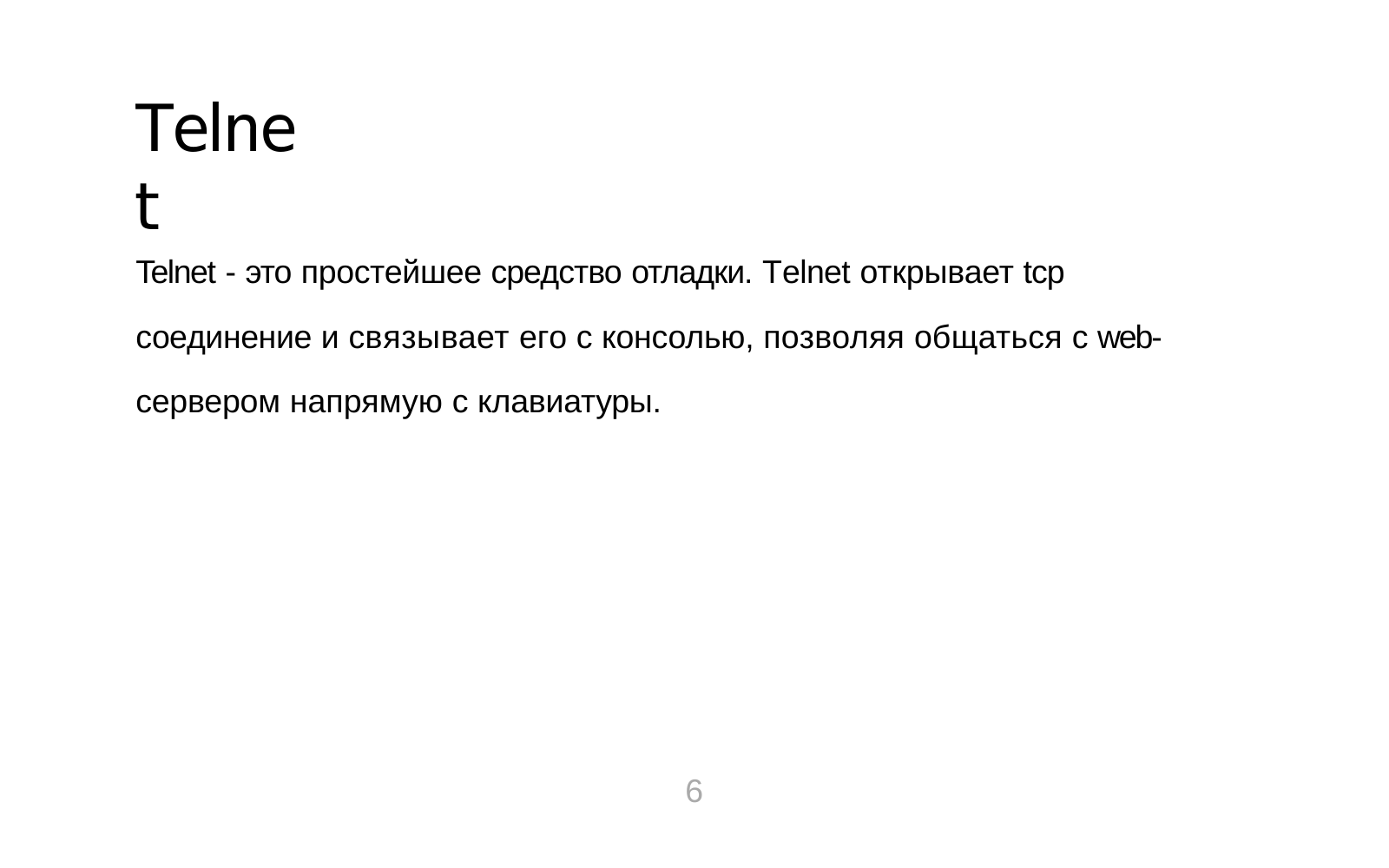

# Telnet
Telnet - это простейшее средство отладки. Telnet открывает tcp
соединение и связывает его с консолью, позволяя общаться с web-  сервером напрямую с клавиатуры.
6